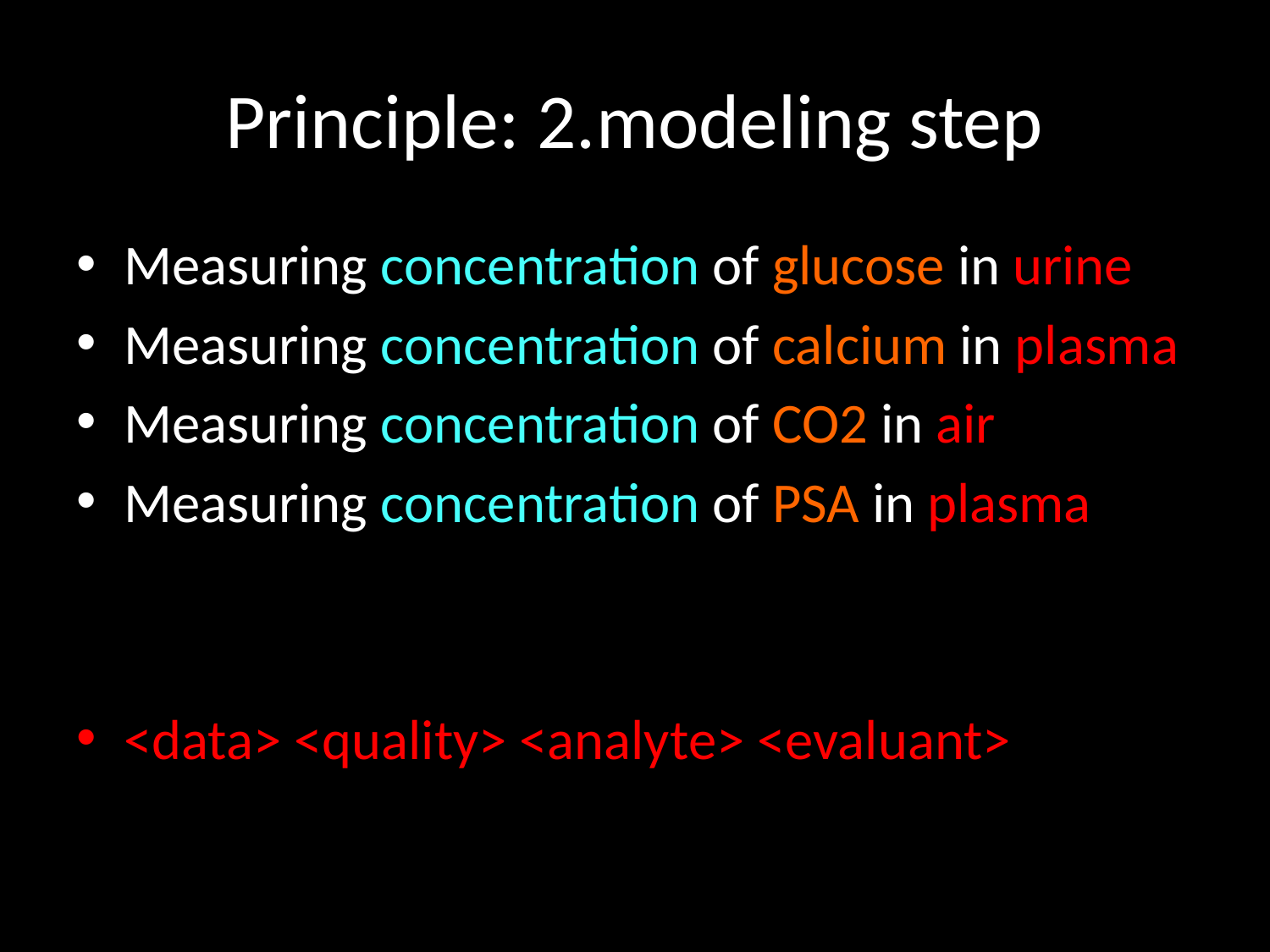

# Principle: 2.modeling step
Measuring concentration of glucose in urine
Measuring concentration of calcium in plasma
Measuring concentration of CO2 in air
Measuring concentration of PSA in plasma

<data> <quality> <analyte> <evaluant>